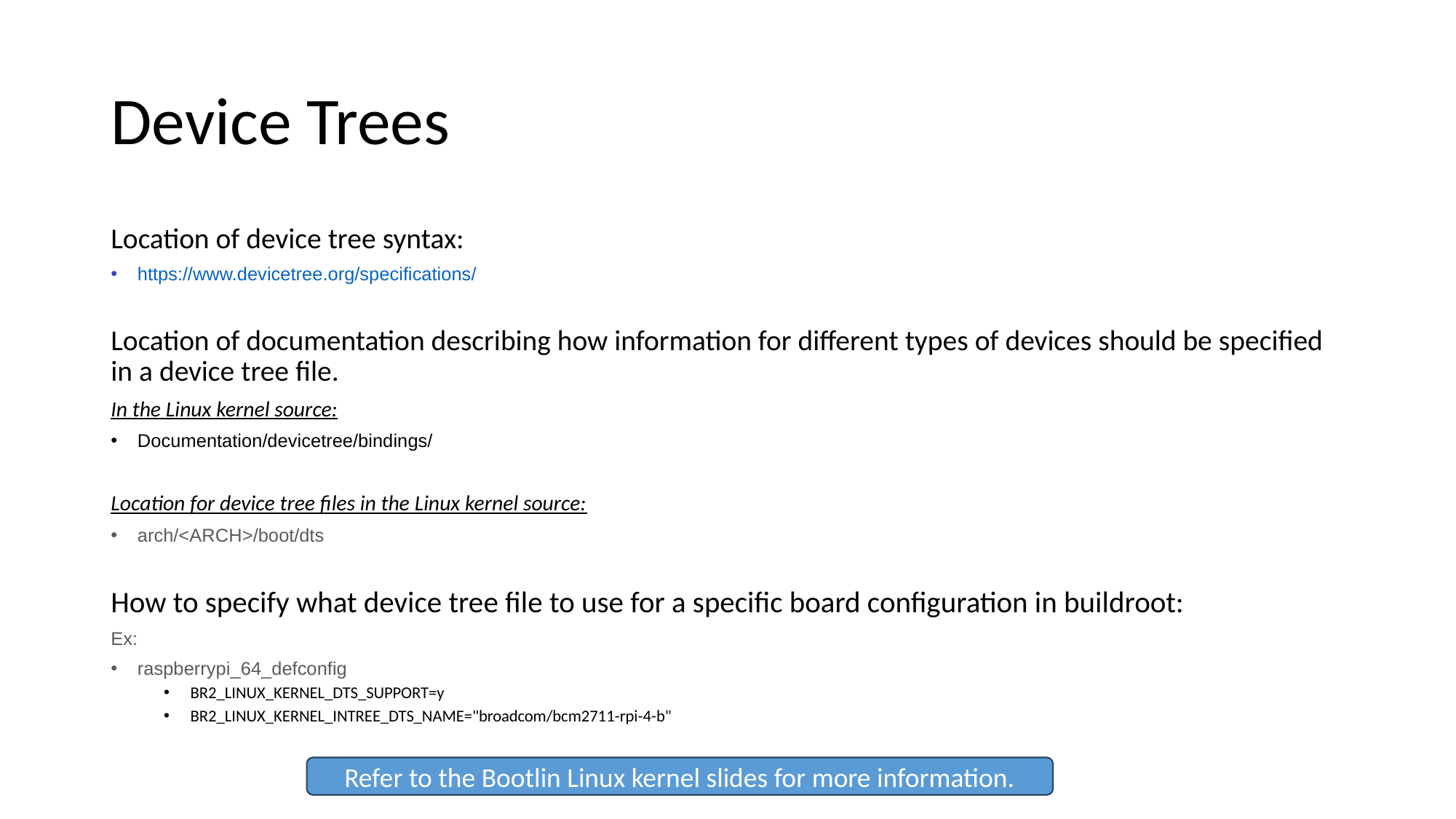

# Device Trees
Location of device tree syntax:
https://www.devicetree.org/specifications/

Location of documentation describing how information for different types of devices should be specified in a device tree file.
In the Linux kernel source:
Documentation/devicetree/bindings/

Location for device tree files in the Linux kernel source:
arch/<ARCH>/boot/dts

How to specify what device tree file to use for a specific board configuration in buildroot:
Ex:
raspberrypi_64_defconfig
BR2_LINUX_KERNEL_DTS_SUPPORT=y
BR2_LINUX_KERNEL_INTREE_DTS_NAME="broadcom/bcm2711-rpi-4-b"
Refer to the Bootlin Linux kernel slides for more information.